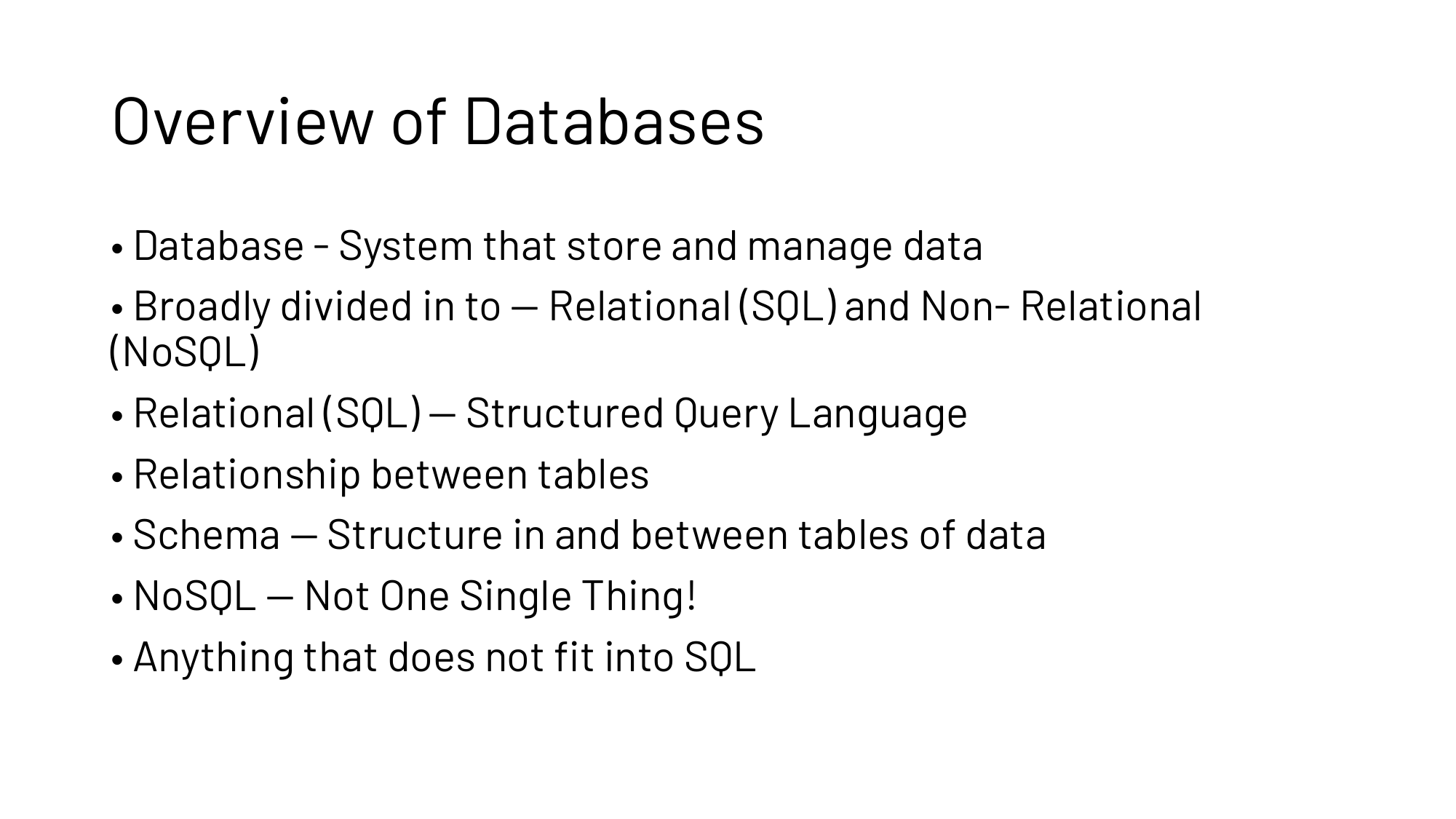

# Overview of Databases
• Database - System that store and manage data
• Broadly divided in to — Relational (SQL) and Non- Relational (NoSQL)
• Relational (SQL) — Structured Query Language
• Relationship between tables
• Schema — Structure in and between tables of data
• NoSQL — Not One Single Thing!
• Anything that does not fit into SQL